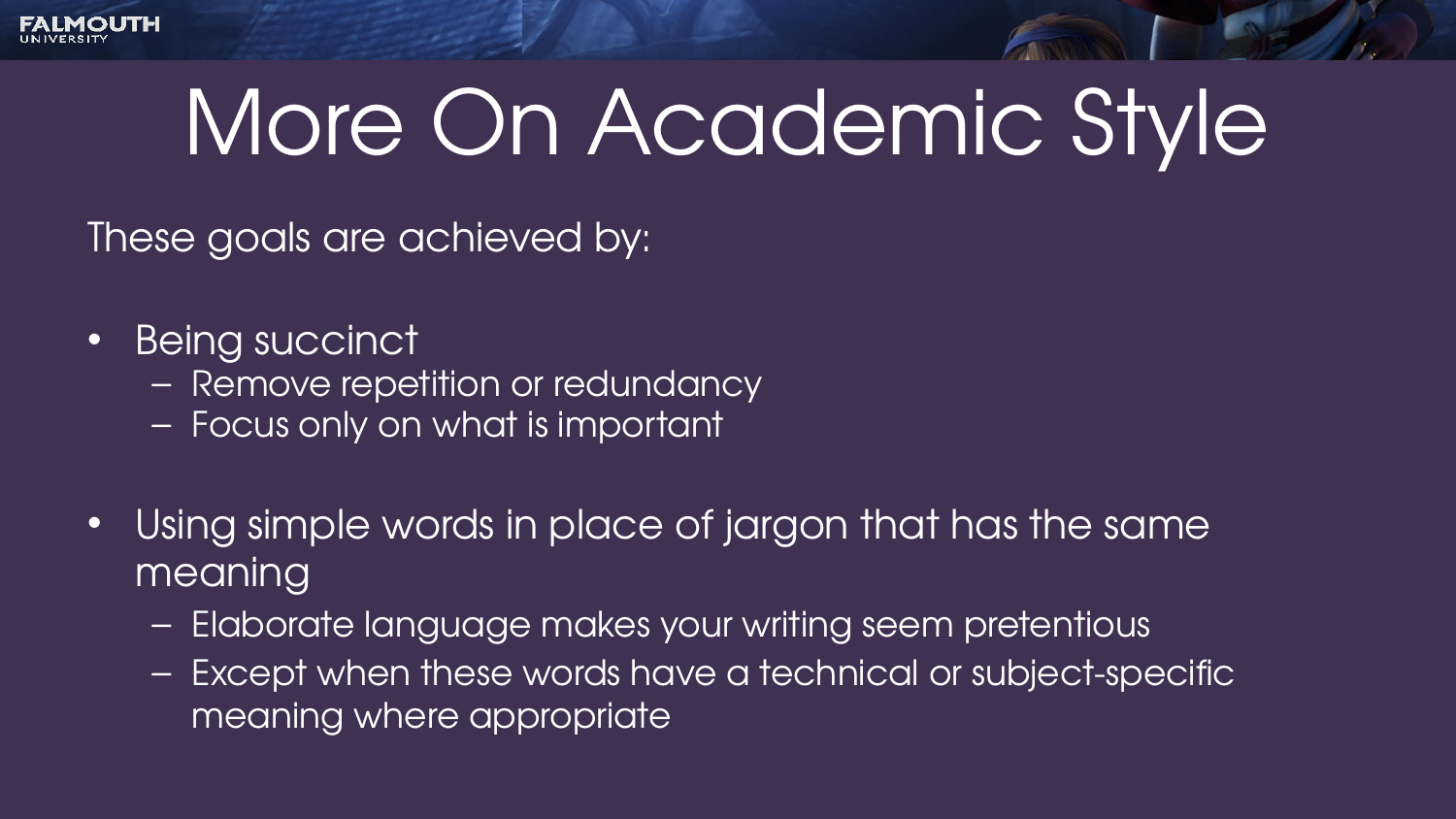

# More On Academic Style
These goals are achieved by:

Being succinct
Remove repetition or redundancy
Focus only on what is important

Using simple words in place of jargon that has the same meaning
Elaborate language makes your writing seem pretentious
Except when these words have a technical or subject-specific meaning where appropriate